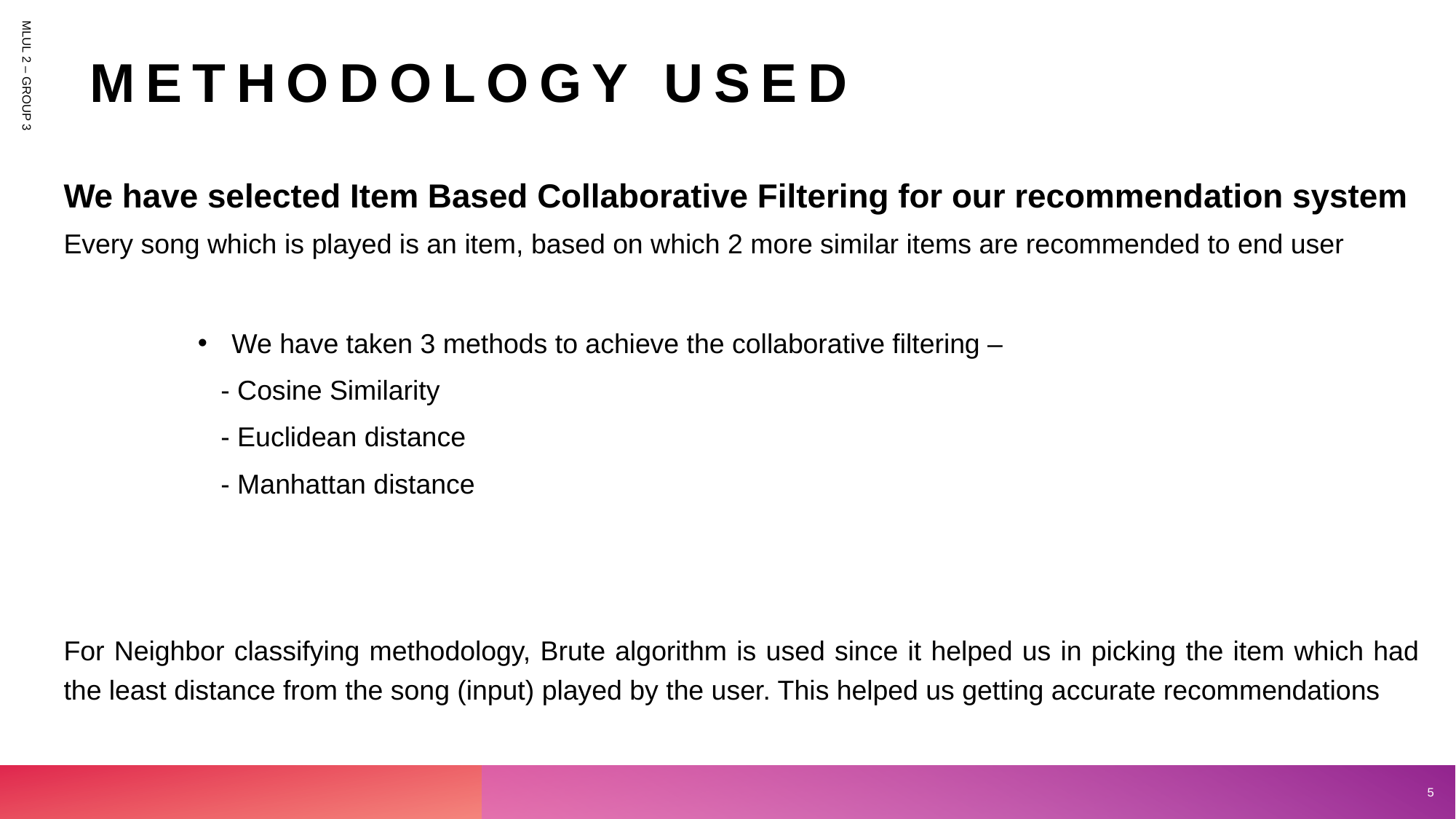

Methodology used
We have selected Item Based Collaborative Filtering for our recommendation system
Every song which is played is an item, based on which 2 more similar items are recommended to end user
MLUL 2 – GROUP 3
We have taken 3 methods to achieve the collaborative filtering –
   - Cosine Similarity
   - Euclidean distance
   - Manhattan distance
For Neighbor classifying methodology, Brute algorithm is used since it helped us in picking the item which had the least distance from the song (input) played by the user. This helped us getting accurate recommendations
5